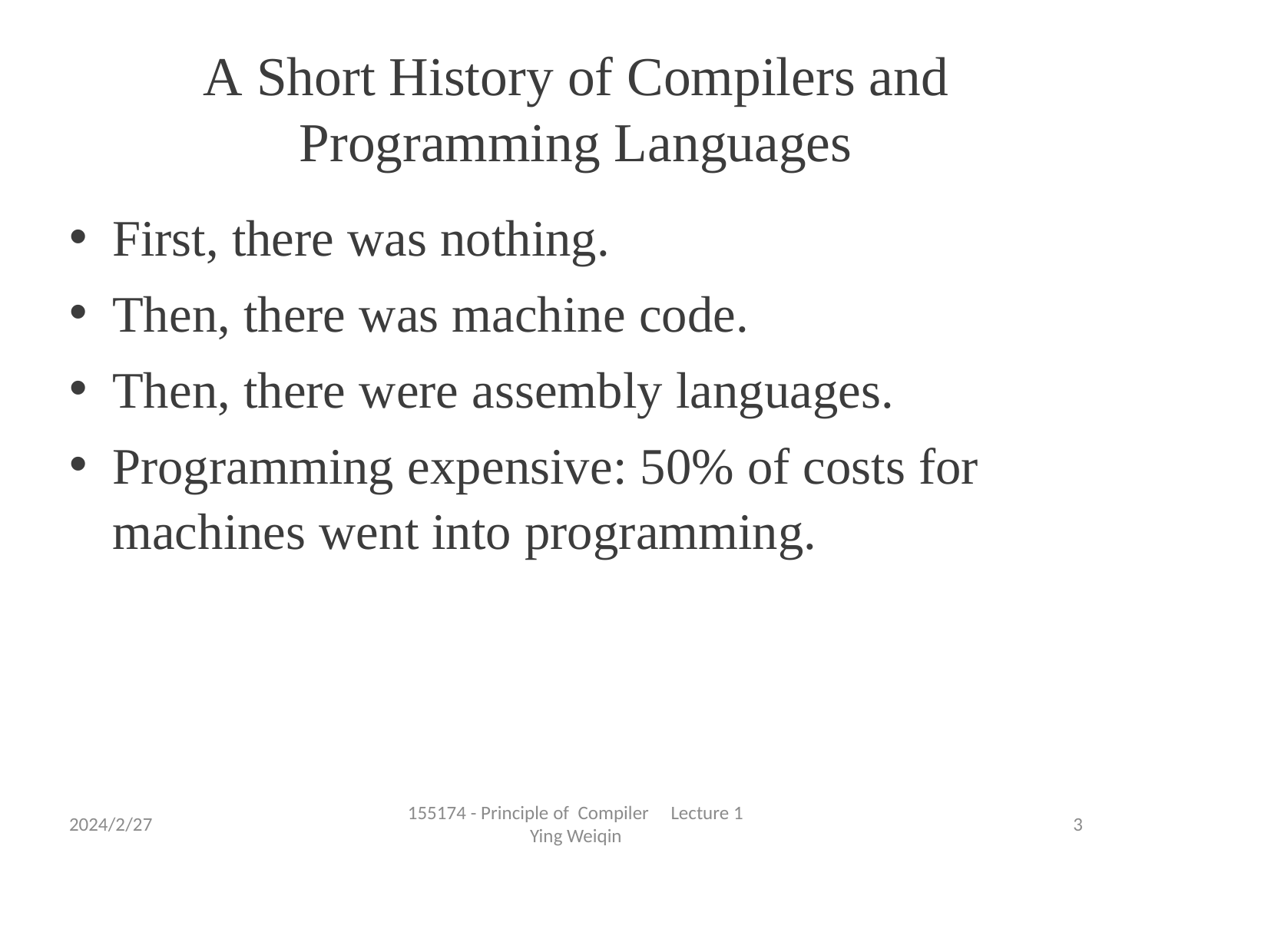

# A Short History of Compilers and Programming Languages
First, there was nothing.
Then, there was machine code.
Then, there were assembly languages.
Programming expensive: 50% of costs for machines went into programming.

2024/2/27
155174 - Principle of  Compiler     Lecture 1 Ying Weiqin
3